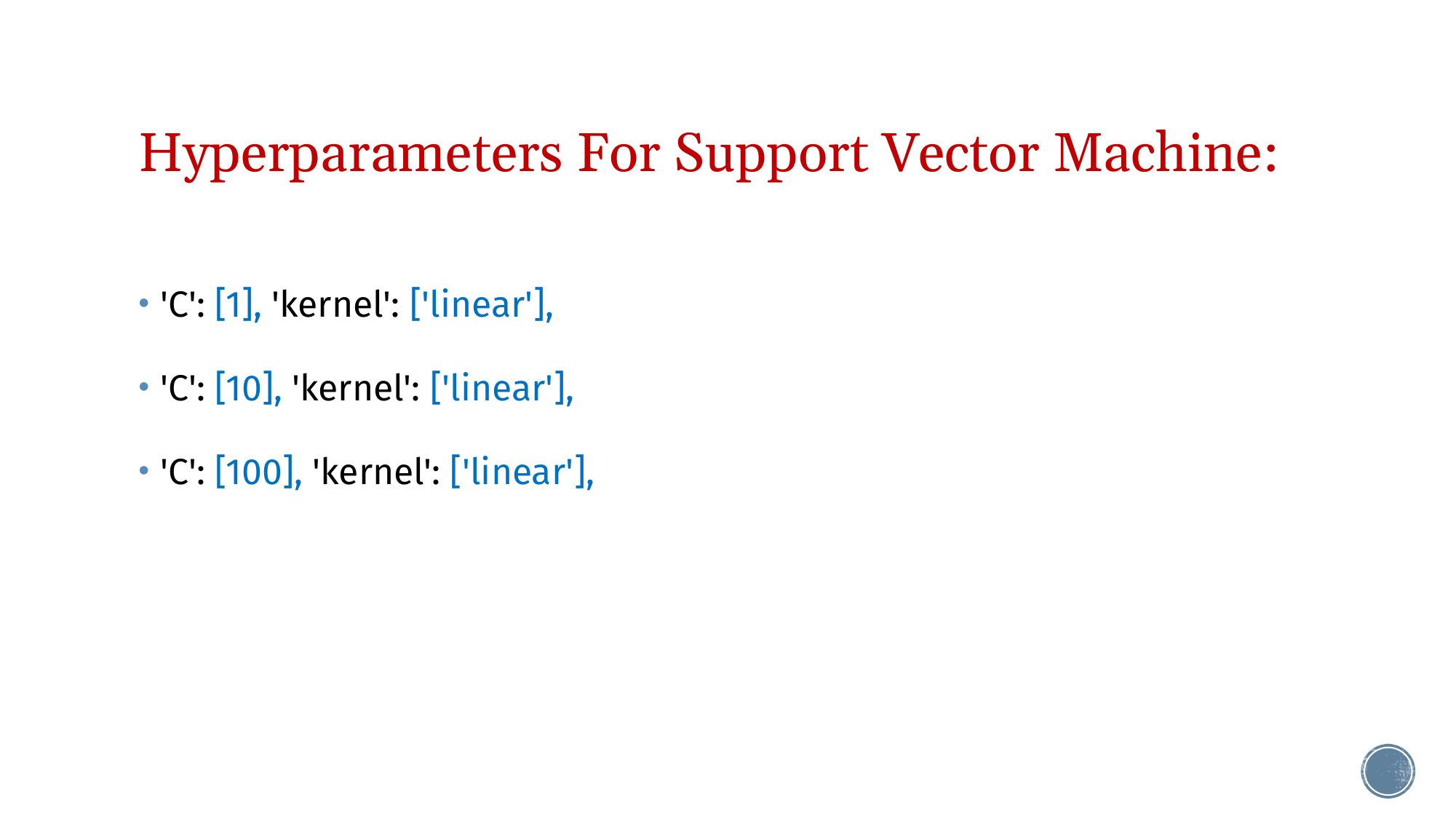

# Hyperparameters For Support Vector Machine:
'C': [1], 'kernel': ['linear'],
'C': [10], 'kernel': ['linear'],
'C': [100], 'kernel': ['linear'],